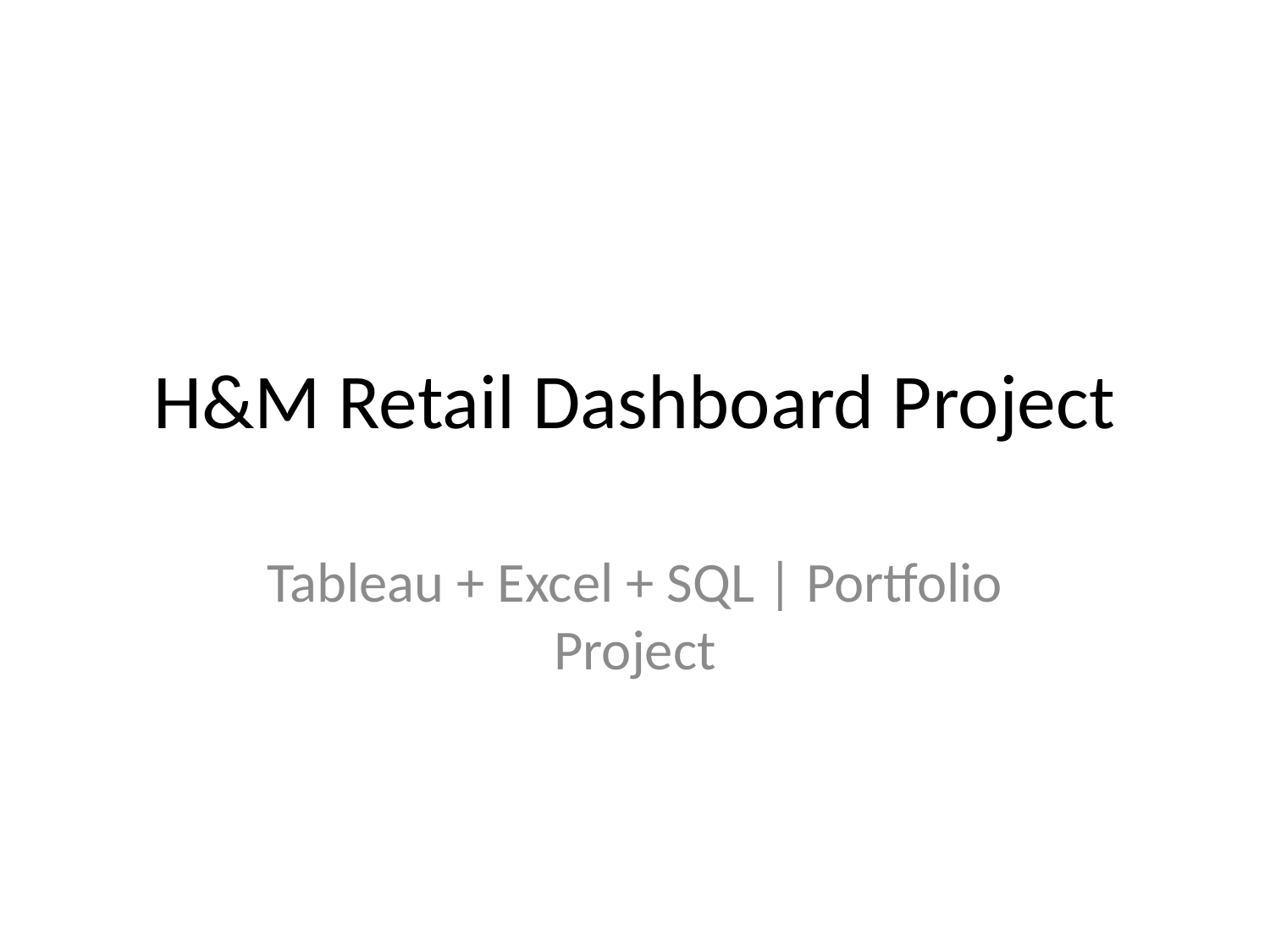

# H&M Retail Dashboard Project
Tableau + Excel + SQL | Portfolio Project